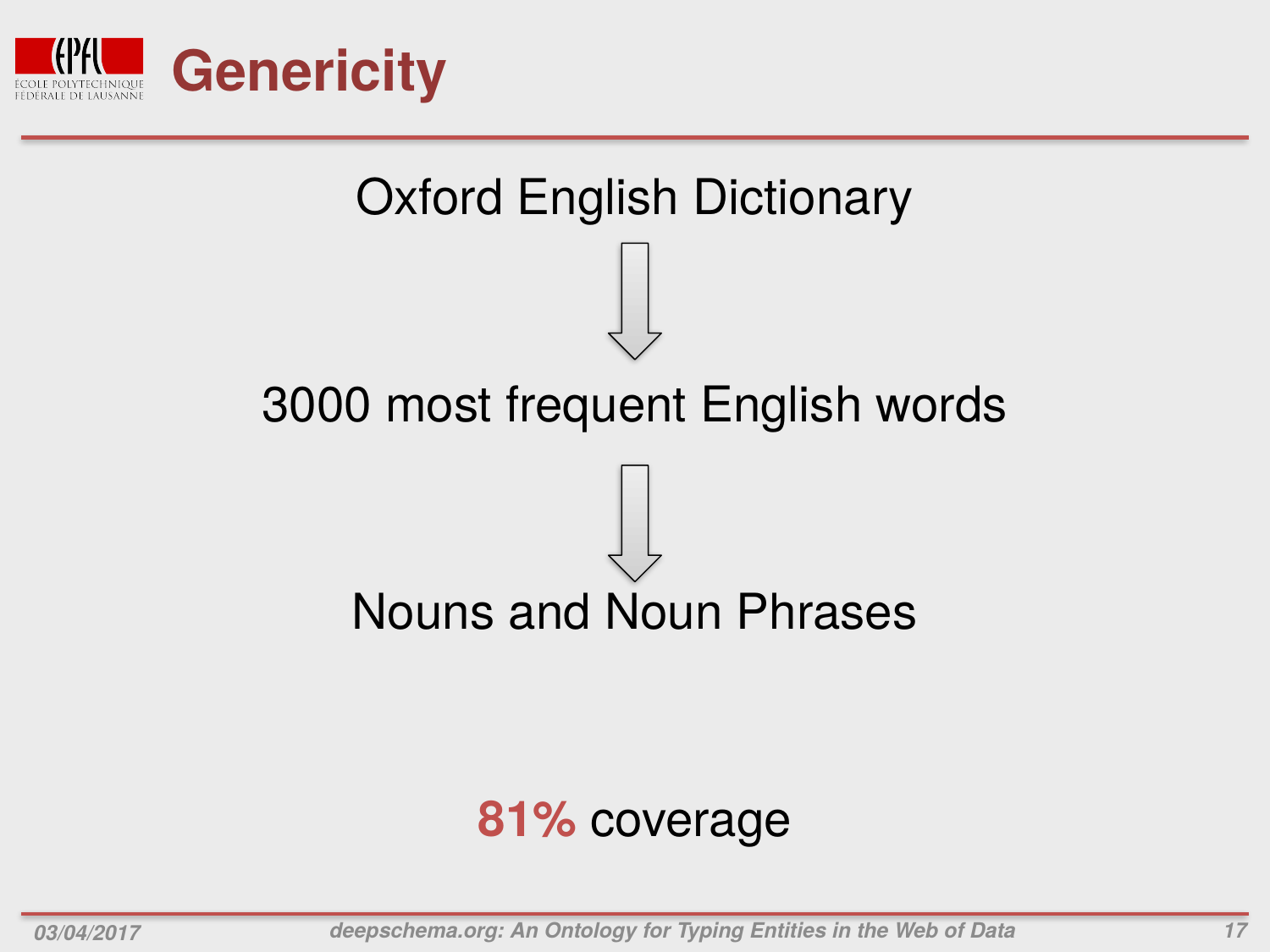

# Genericity
Oxford English Dictionary

3000 most frequent English words

Nouns and Noun Phrases

81% coverage

03/04/2017
deepschema.org: An Ontology for Typing Entities in the Web of Data
17